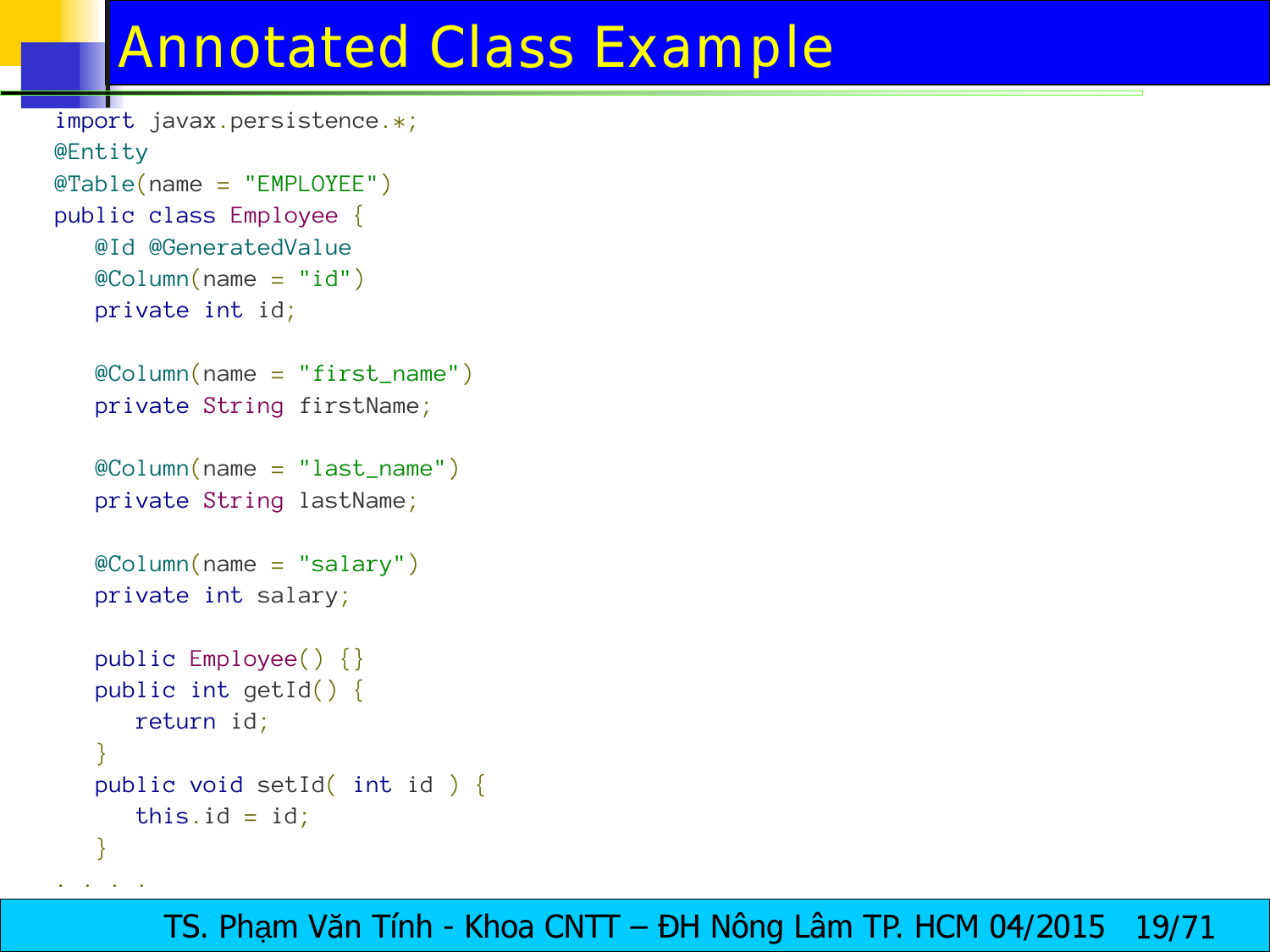

# Annotated Class Example
import javax.persistence.*;
@Entity
@Table(name = "EMPLOYEE")
public class Employee {
   @Id @GeneratedValue
   @Column(name = "id")
   private int id;

   @Column(name = "first_name")
   private String firstName;

   @Column(name = "last_name")
   private String lastName;

   @Column(name = "salary")
   private int salary;

   public Employee() {}
   public int getId() {
      return id;
   }
   public void setId( int id ) {
      this.id = id;
   }
. . . .